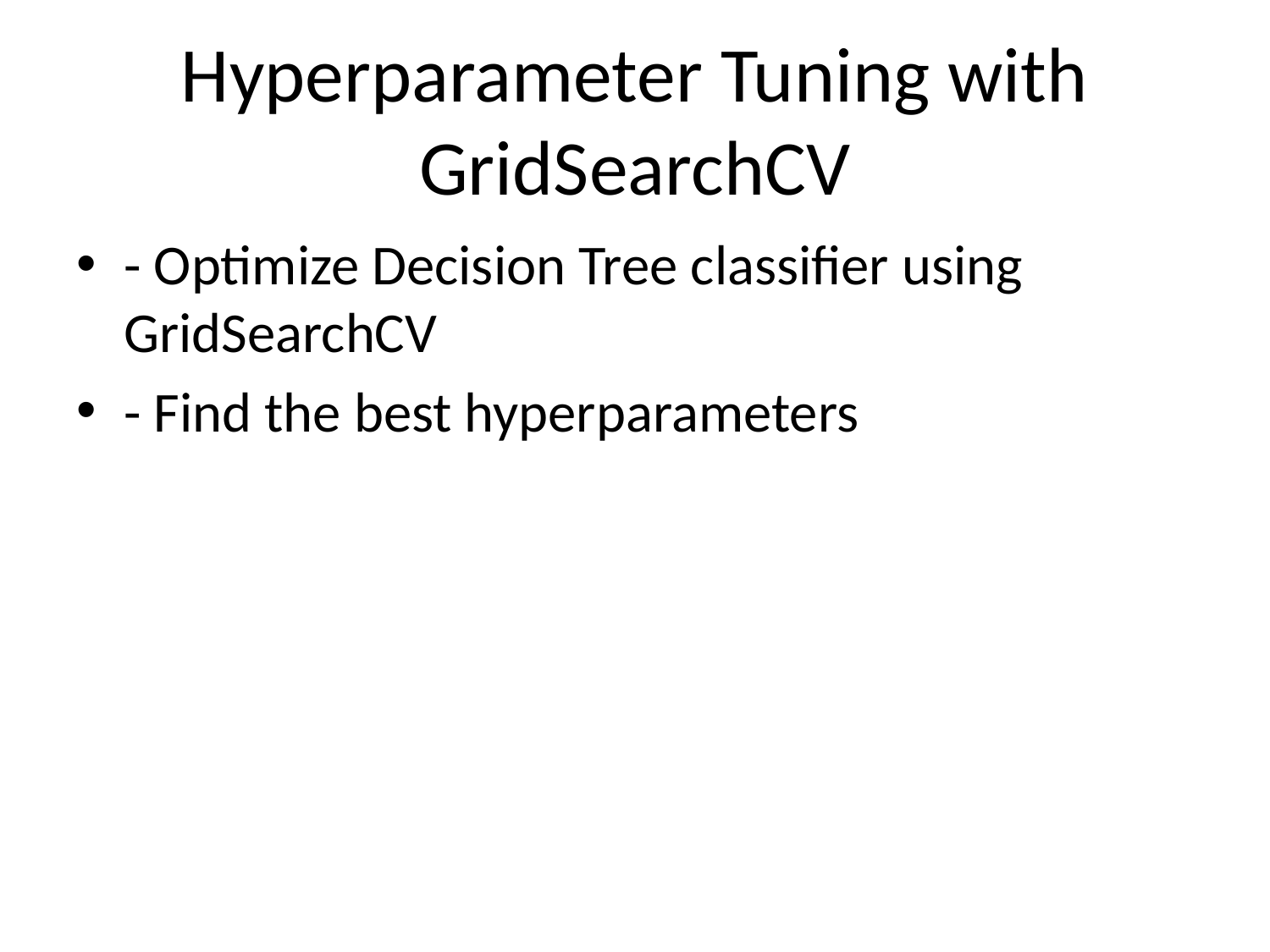

# Hyperparameter Tuning with GridSearchCV
- Optimize Decision Tree classifier using GridSearchCV
- Find the best hyperparameters